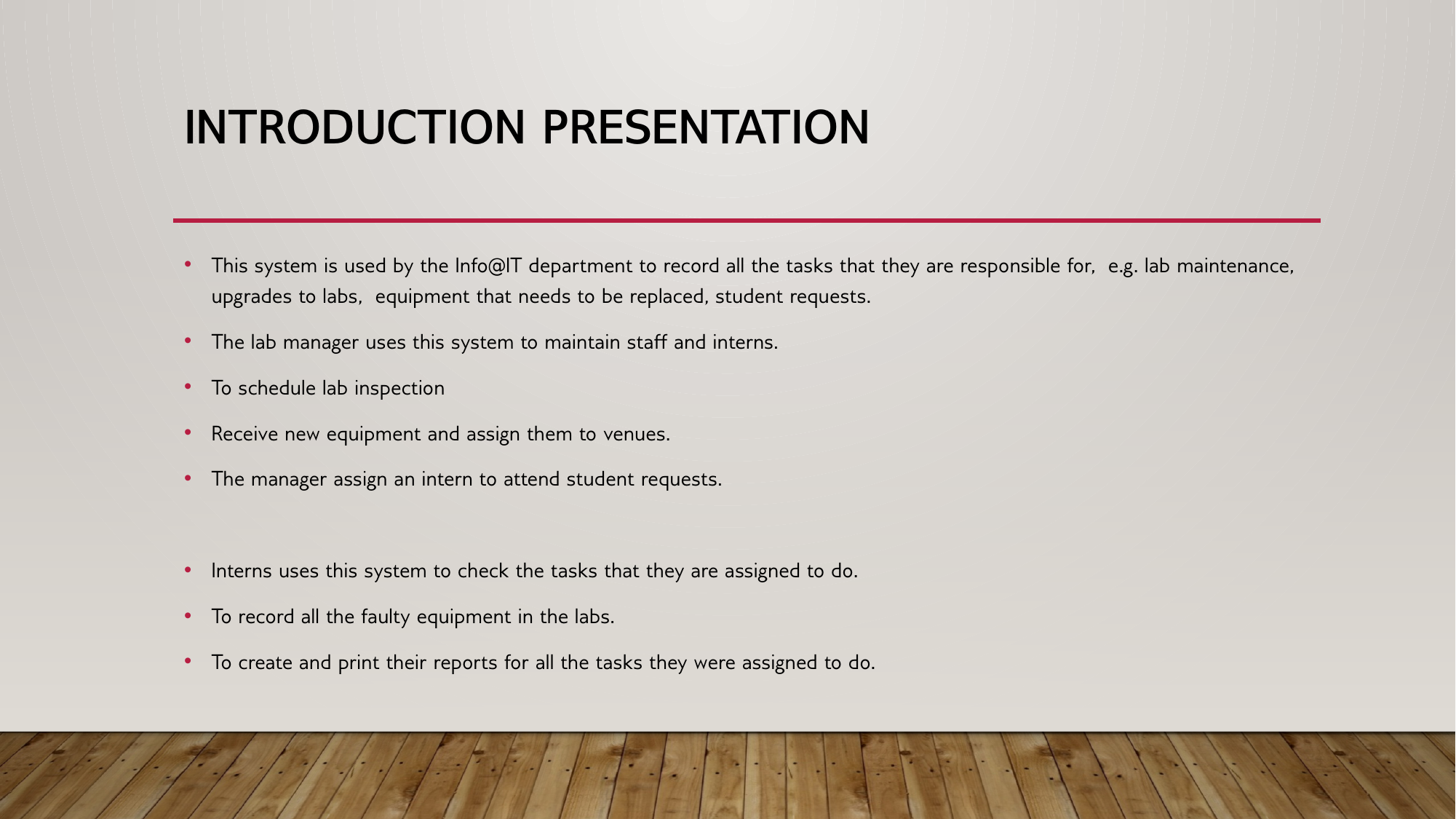

# Introduction Presentation
This system is used by the Info@IT department to record all the tasks that they are responsible for,  e.g. lab maintenance, upgrades to labs,  equipment that needs to be replaced, student requests.
The lab manager uses this system to maintain staff and interns.
To schedule lab inspection
Receive new equipment and assign them to venues.
The manager assign an intern to attend student requests.

Interns uses this system to check the tasks that they are assigned to do.
To record all the faulty equipment in the labs.
To create and print their reports for all the tasks they were assigned to do.